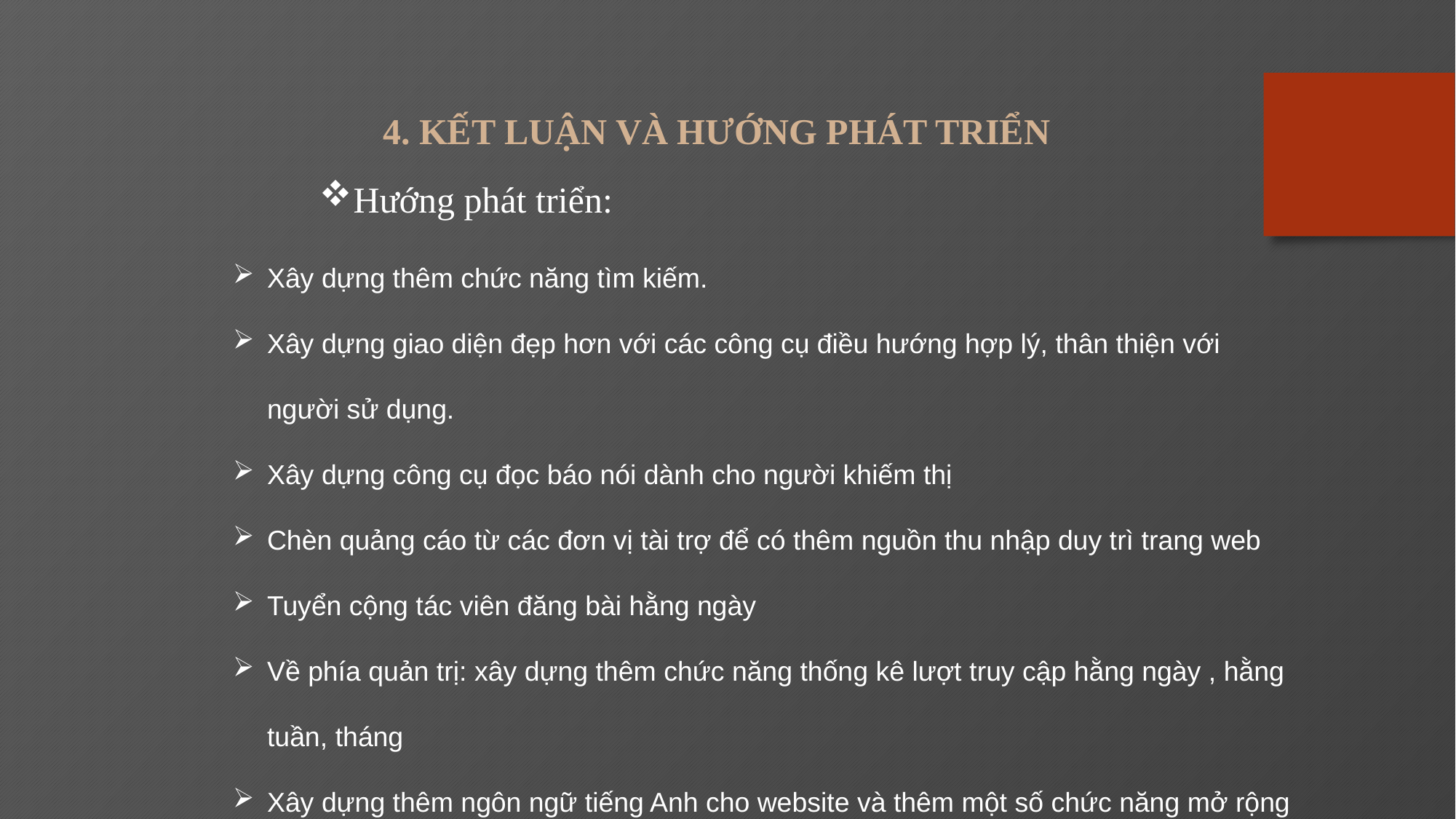

4. KẾT LUẬN VÀ HƯỚNG PHÁT TRIỂN
Hướng phát triển:
Xây dựng thêm chức năng tìm kiếm.
Xây dựng giao diện đẹp hơn với các công cụ điều hướng hợp lý, thân thiện với người sử dụng.
Xây dựng công cụ đọc báo nói dành cho người khiếm thị
Chèn quảng cáo từ các đơn vị tài trợ để có thêm nguồn thu nhập duy trì trang web
Tuyển cộng tác viên đăng bài hằng ngày
Về phía quản trị: xây dựng thêm chức năng thống kê lượt truy cập hằng ngày , hằng tuần, tháng
Xây dựng thêm ngôn ngữ tiếng Anh cho website và thêm một số chức năng mở rộng